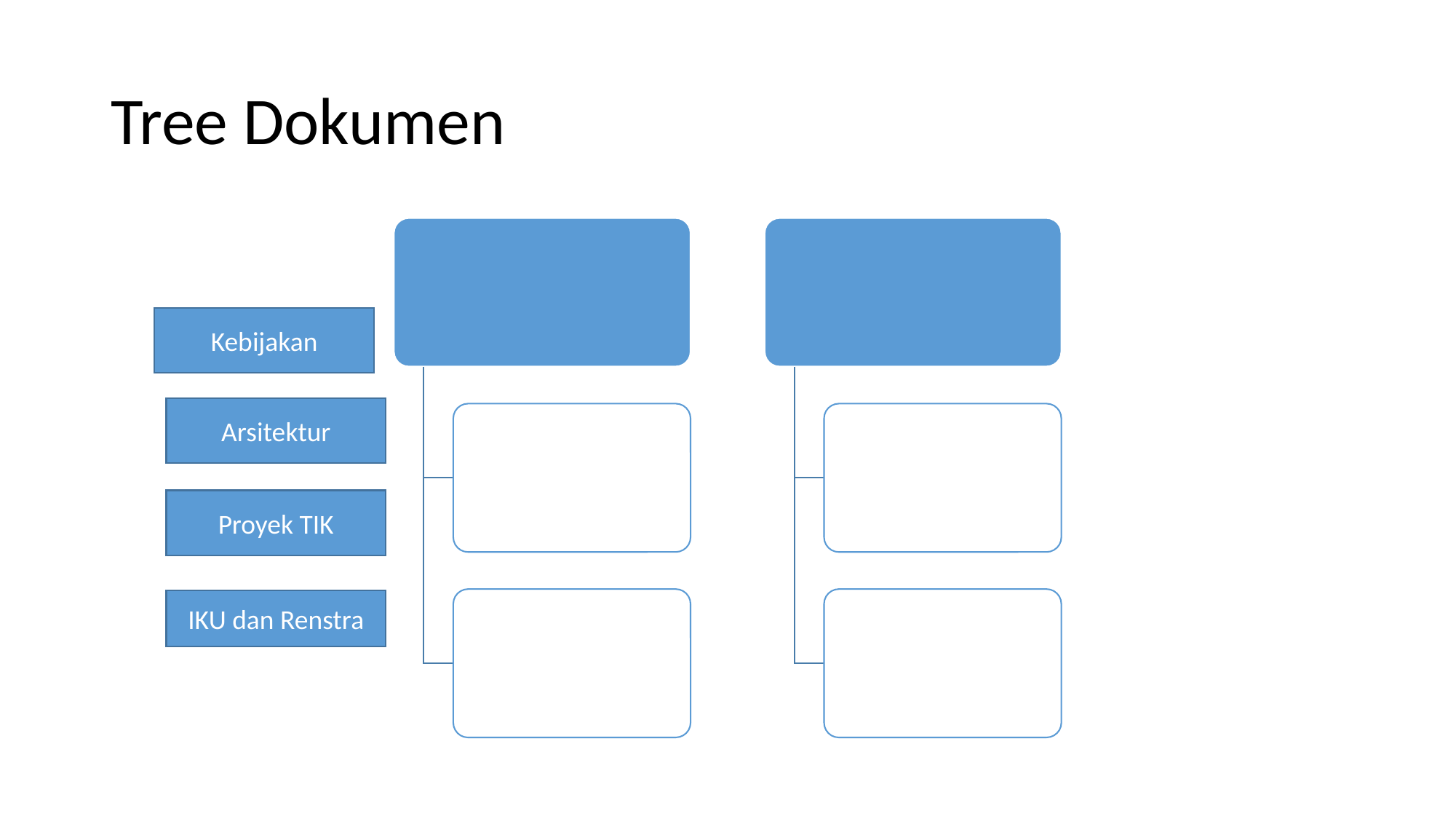

# Tree Dokumen

Kebijakan
Arsitektur
Proyek TIK
IKU dan Renstra